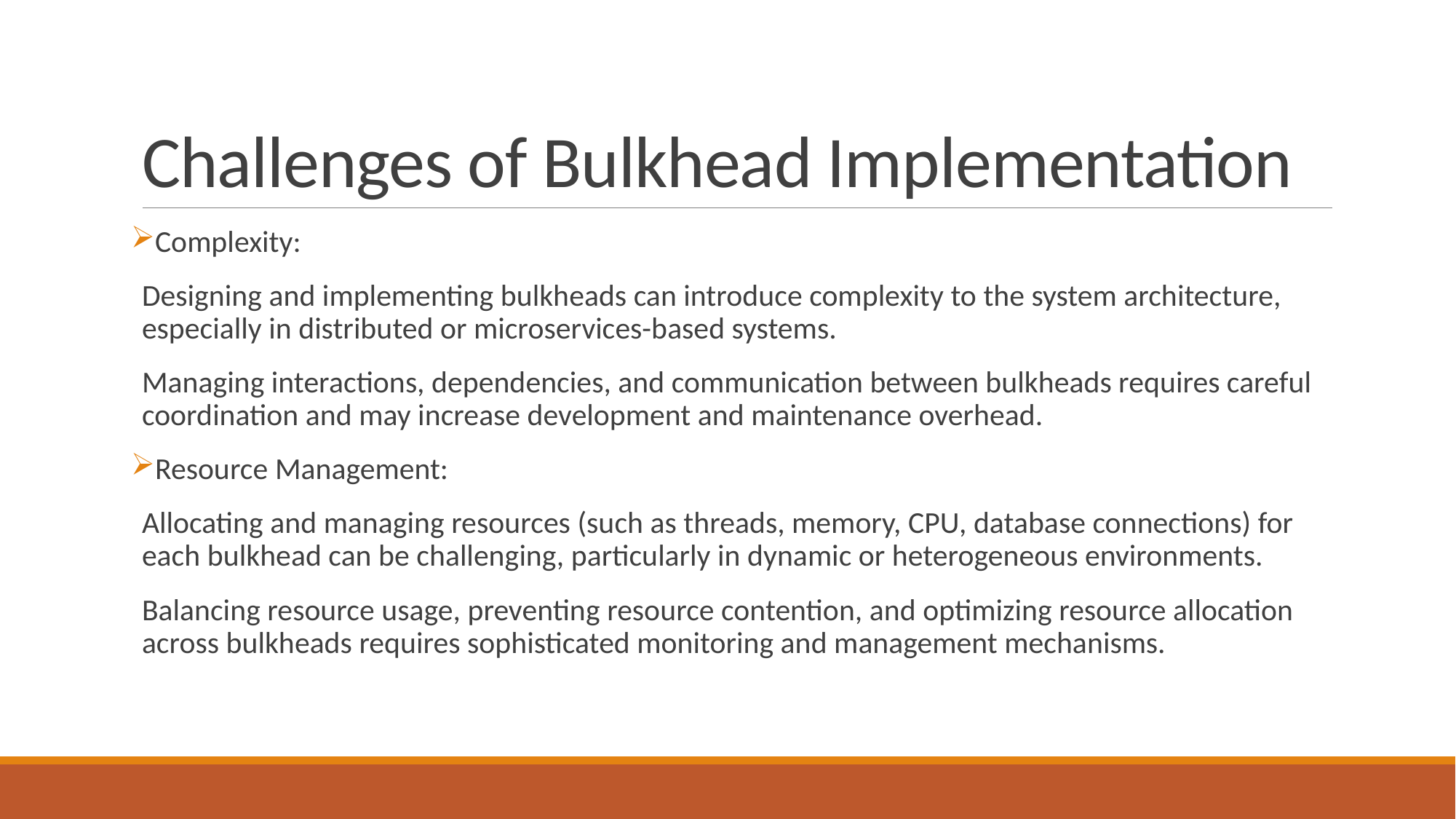

# Challenges of Bulkhead Implementation
Complexity:
Designing and implementing bulkheads can introduce complexity to the system architecture, especially in distributed or microservices-based systems.
Managing interactions, dependencies, and communication between bulkheads requires careful coordination and may increase development and maintenance overhead.
Resource Management:
Allocating and managing resources (such as threads, memory, CPU, database connections) for each bulkhead can be challenging, particularly in dynamic or heterogeneous environments.
Balancing resource usage, preventing resource contention, and optimizing resource allocation across bulkheads requires sophisticated monitoring and management mechanisms.